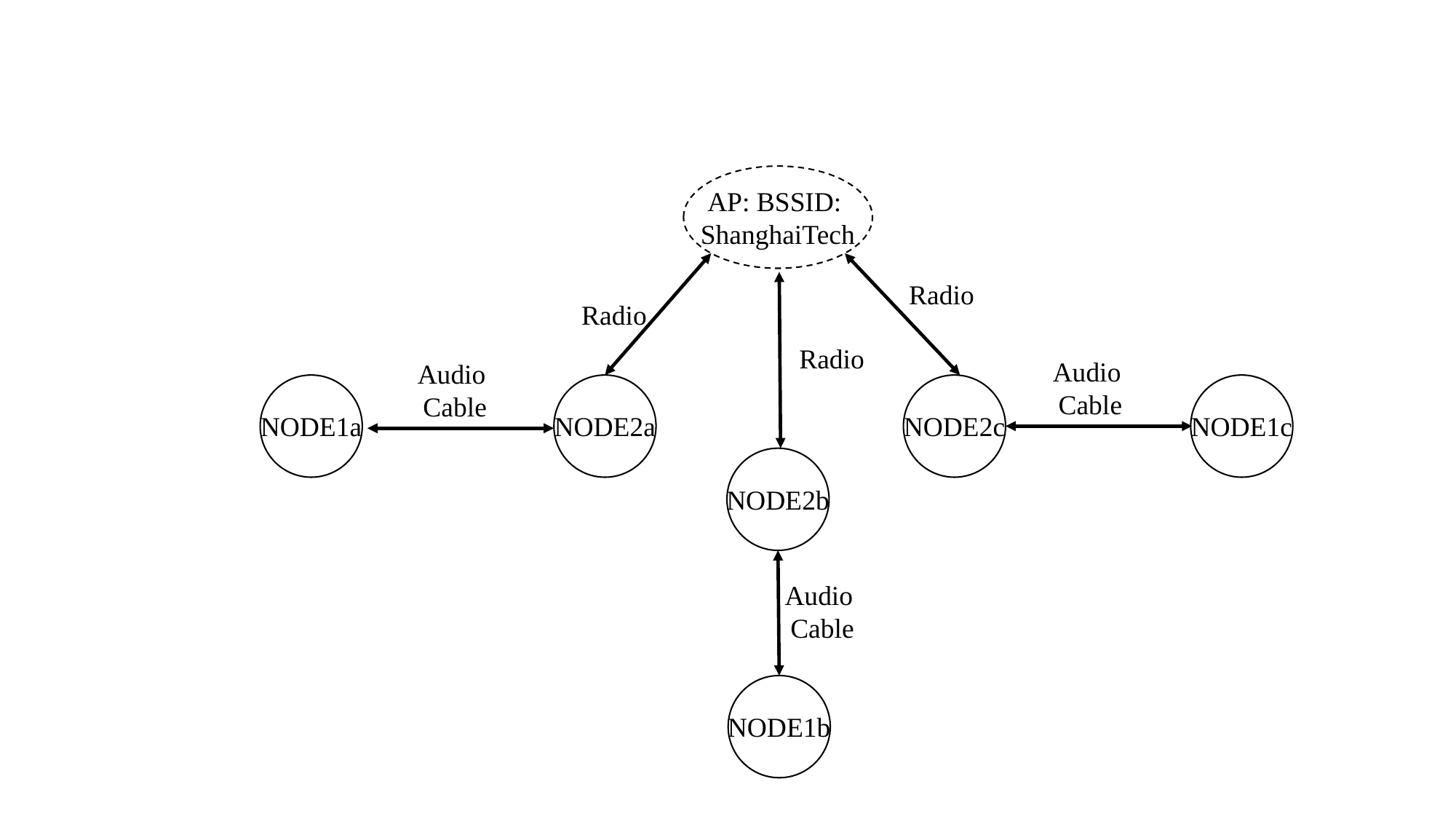

AP: BSSID:
ShanghaiTech
Radio
Radio
Radio
Audio
Cable
Audio
Cable

NODE1a

NODE2a

NODE2c

NODE1c

NODE2b
Audio
Cable

NODE1b